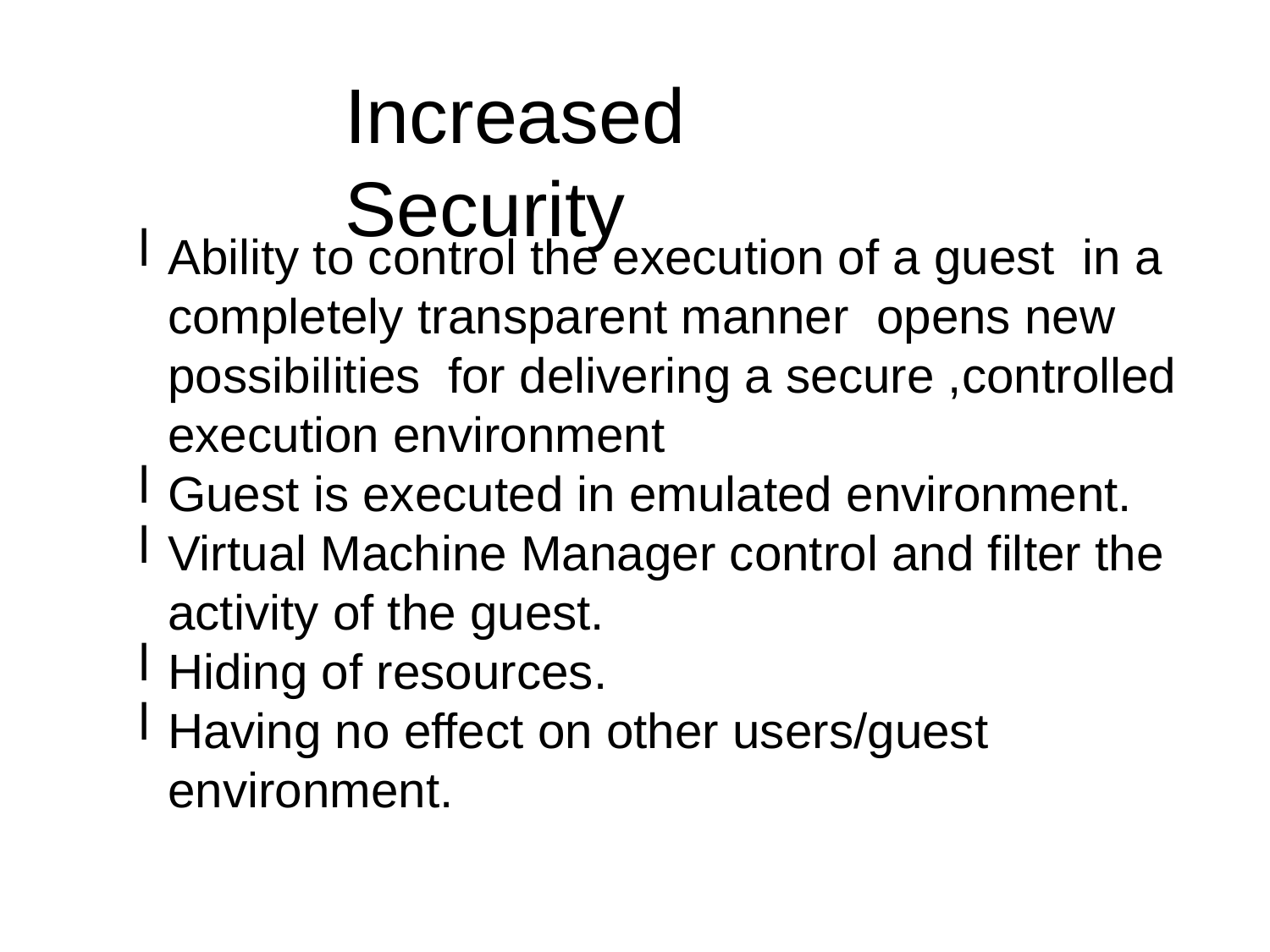

Increased Security
Ability to control the execution of a guest  in a completely transparent manner  opens new possibilities  for delivering a secure ,controlled execution environment
Guest is executed in emulated environment.
Virtual Machine Manager control and filter the  activity of the guest.
Hiding of resources.
Having no effect on other users/guest  environment.